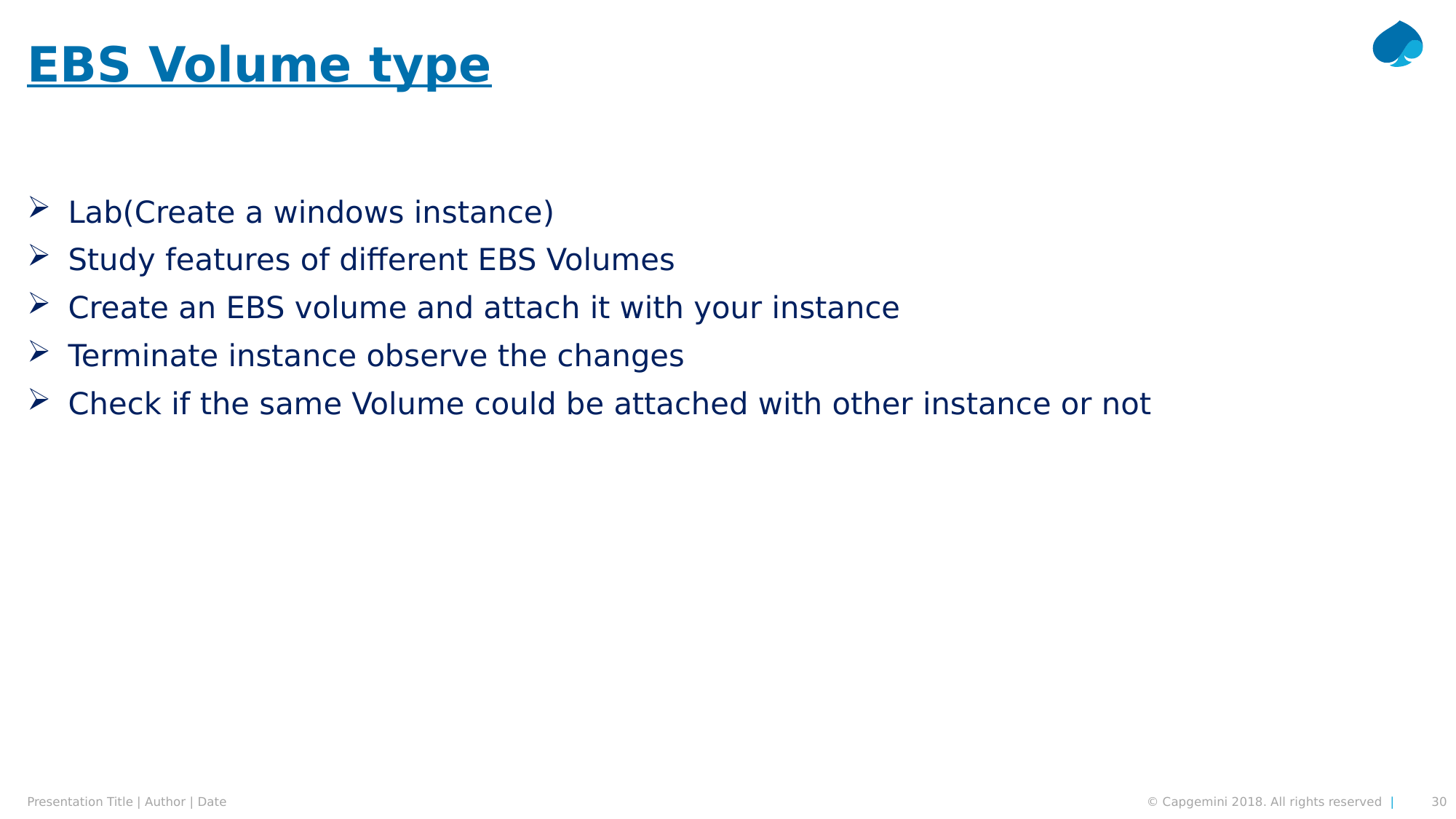

# EBS Volume type
Lab(Create a windows instance)
Study features of different EBS Volumes
Create an EBS volume and attach it with your instance
Terminate instance observe the changes
Check if the same Volume could be attached with other instance or not